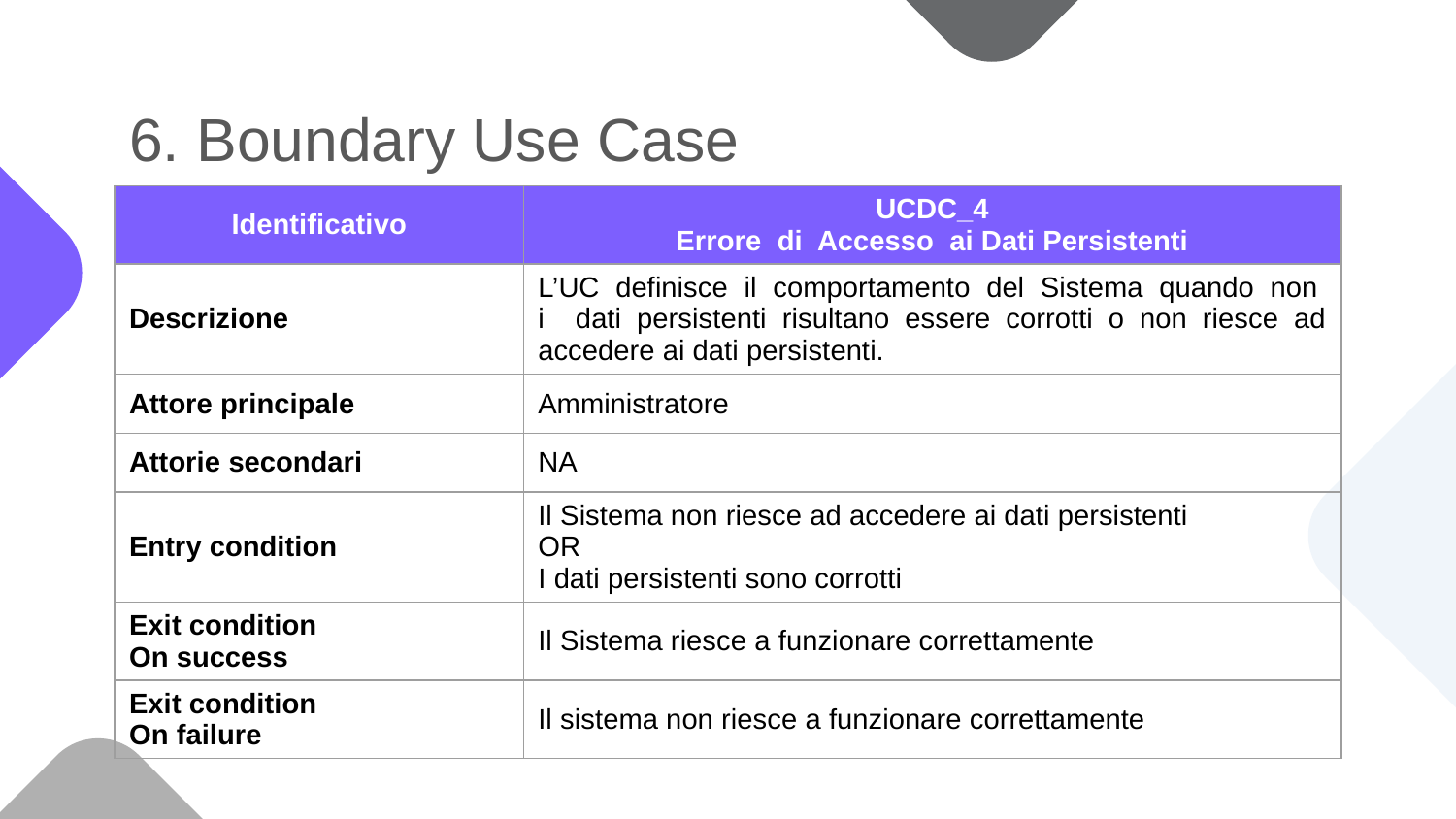

6. Boundary Use Case
| Identificativo | UCDC\_4 Errore di Accesso ai Dati Persistenti |
| --- | --- |
| Descrizione | L’UC definisce il comportamento del Sistema quando non i dati persistenti risultano essere corrotti o non riesce ad accedere ai dati persistenti. |
| Attore principale | Amministratore |
| Attorie secondari | NA |
| Entry condition | Il Sistema non riesce ad accedere ai dati persistenti OR I dati persistenti sono corrotti |
| Exit condition On success | Il Sistema riesce a funzionare correttamente |
| Exit condition On failure | Il sistema non riesce a funzionare correttamente |